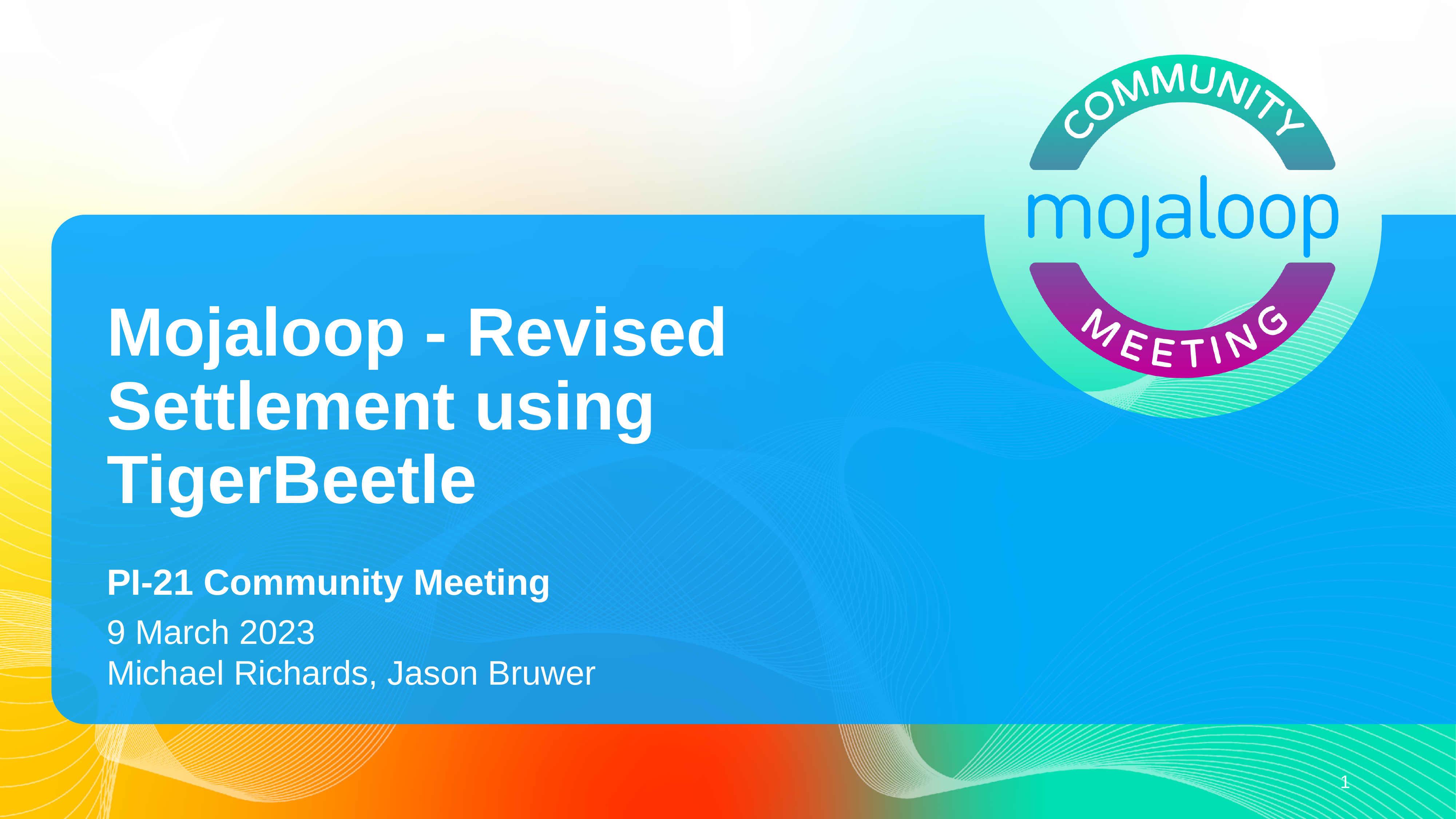

# Mojaloop - Revised Settlement using TigerBeetle
PI-21 Community Meeting
9 March 2023
Michael Richards, Jason Bruwer
1